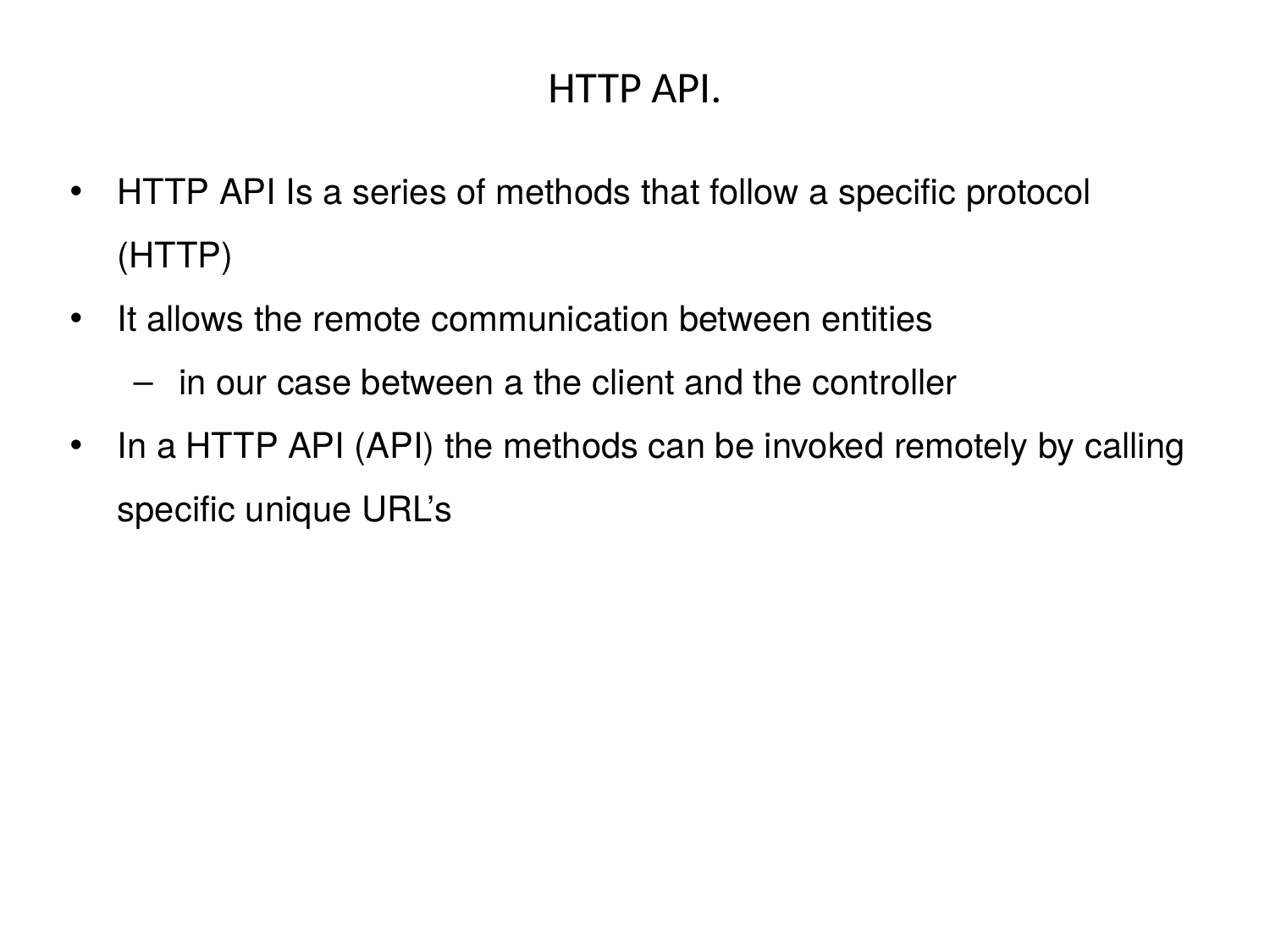

# HTTP API.
HTTP API Is a series of methods that follow a specific protocol (HTTP)
It allows the remote communication between entities
in our case between a the client and the controller
In a HTTP API (API) the methods can be invoked remotely by calling specific unique URL’s